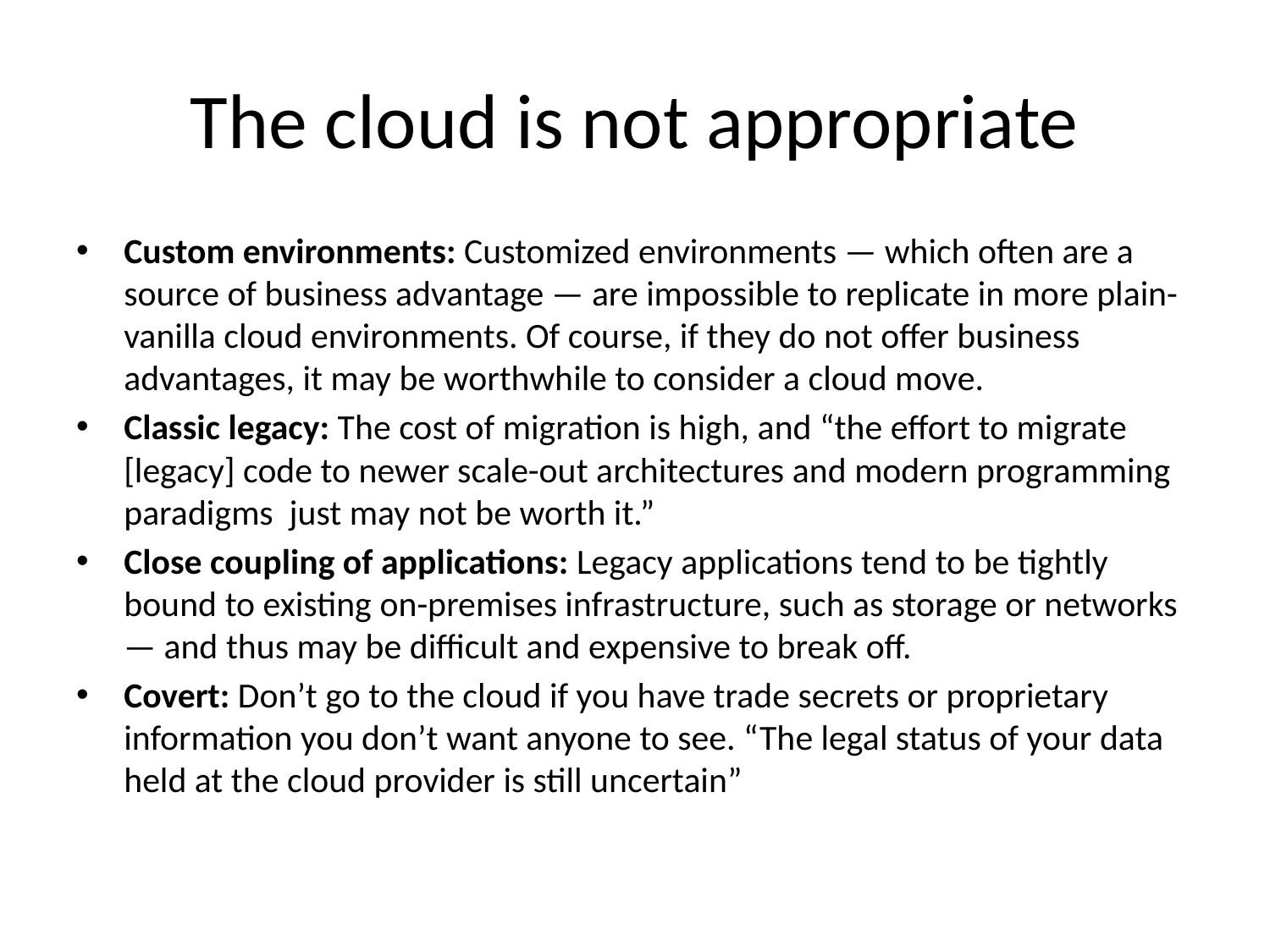

# The cloud is not appropriate
Custom environments: Customized environments — which often are a source of business advantage — are impossible to replicate in more plain-vanilla cloud environments. Of course, if they do not offer business advantages, it may be worthwhile to consider a cloud move.
Classic legacy: The cost of migration is high, and “the effort to migrate [legacy] code to newer scale-out architectures and modern programming paradigms  just may not be worth it.”
Close coupling of applications: Legacy applications tend to be tightly bound to existing on-premises infrastructure, such as storage or networks — and thus may be difficult and expensive to break off.
Covert: Don’t go to the cloud if you have trade secrets or proprietary information you don’t want anyone to see. “The legal status of your data held at the cloud provider is still uncertain”